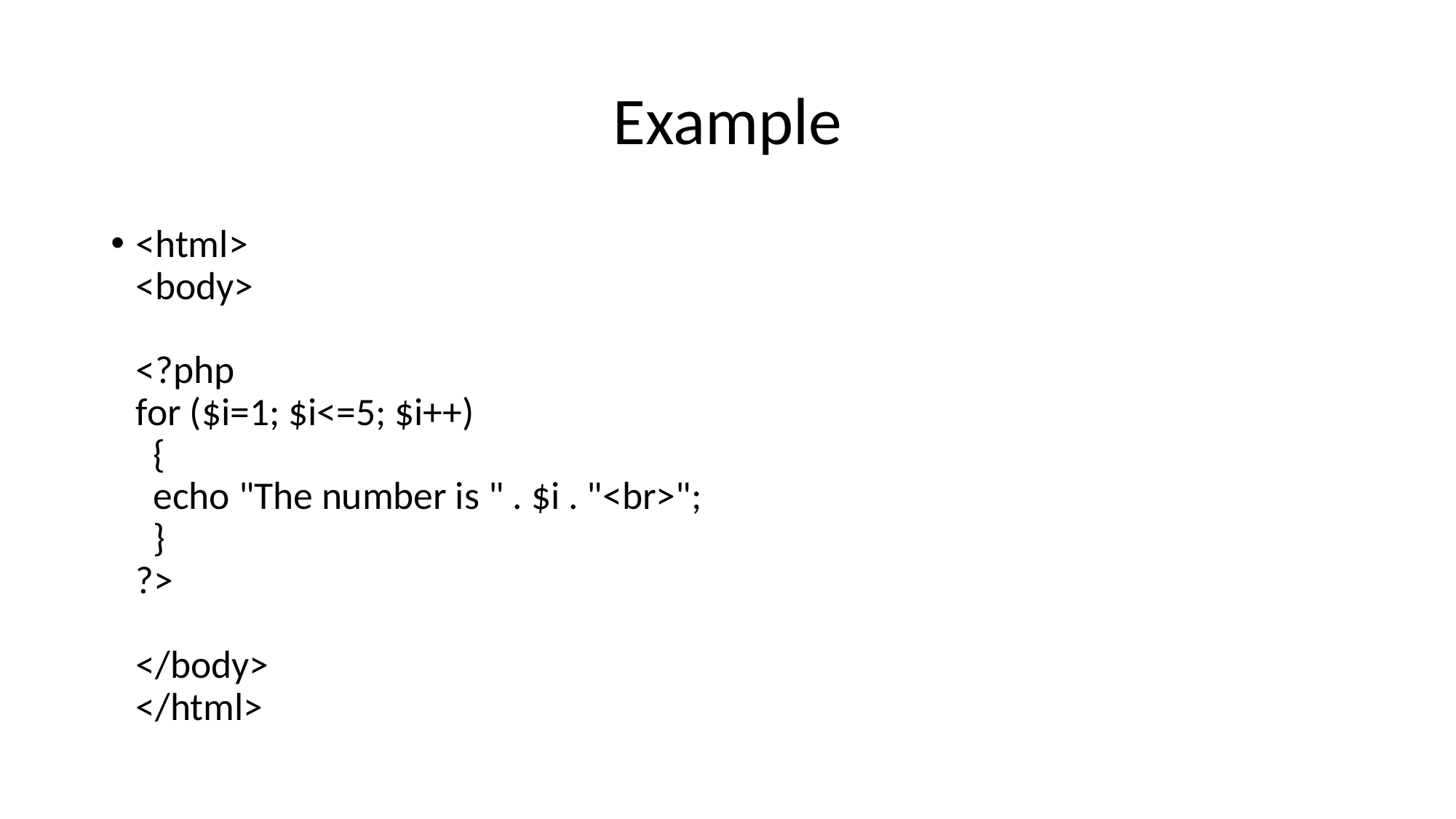

# Example
<html>
<body>
<?php
for ($i=1; $i<=5; $i++)
  {
  echo "The number is " . $i . "<br>";
  }
?>
</body>
</html>